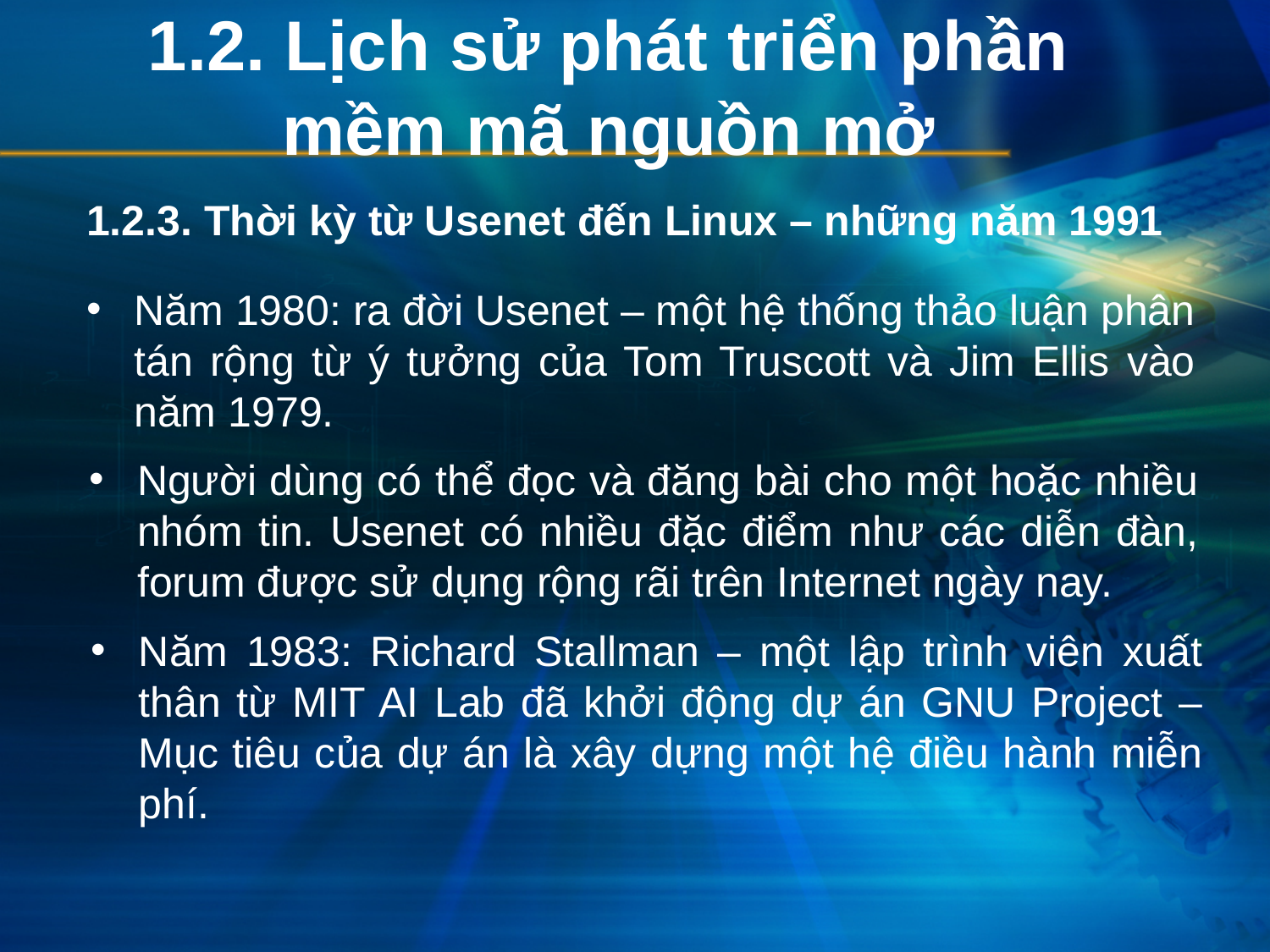

# 1.2. Lịch sử phát triển phần mềm mã nguồn mở
1.2.3. Thời kỳ từ Usenet đến Linux – những năm 1991
Năm 1980: ra đời Usenet – một hệ thống thảo luận phân tán rộng từ ý tưởng của Tom Truscott và Jim Ellis vào năm 1979.
Người dùng có thể đọc và đăng bài cho một hoặc nhiều nhóm tin. Usenet có nhiều đặc điểm như các diễn đàn, forum được sử dụng rộng rãi trên Internet ngày nay.
Năm 1983: Richard Stallman – một lập trình viên xuất thân từ MIT AI Lab đã khởi động dự án GNU Project – Mục tiêu của dự án là xây dựng một hệ điều hành miễn phí.